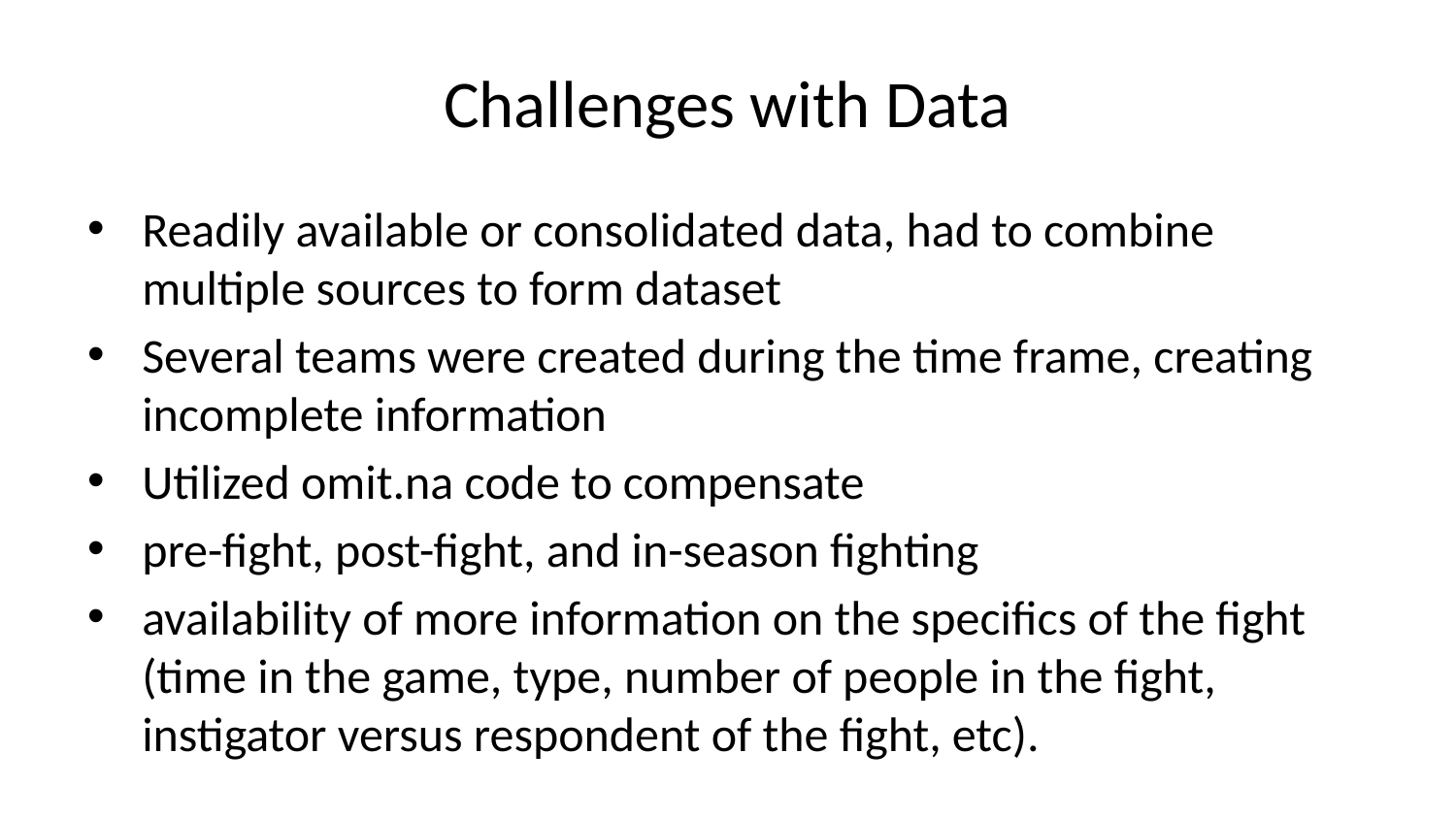

# Challenges with Data
Readily available or consolidated data, had to combine multiple sources to form dataset
Several teams were created during the time frame, creating incomplete information
Utilized omit.na code to compensate
pre-fight, post-fight, and in-season fighting
availability of more information on the specifics of the fight (time in the game, type, number of people in the fight, instigator versus respondent of the fight, etc).